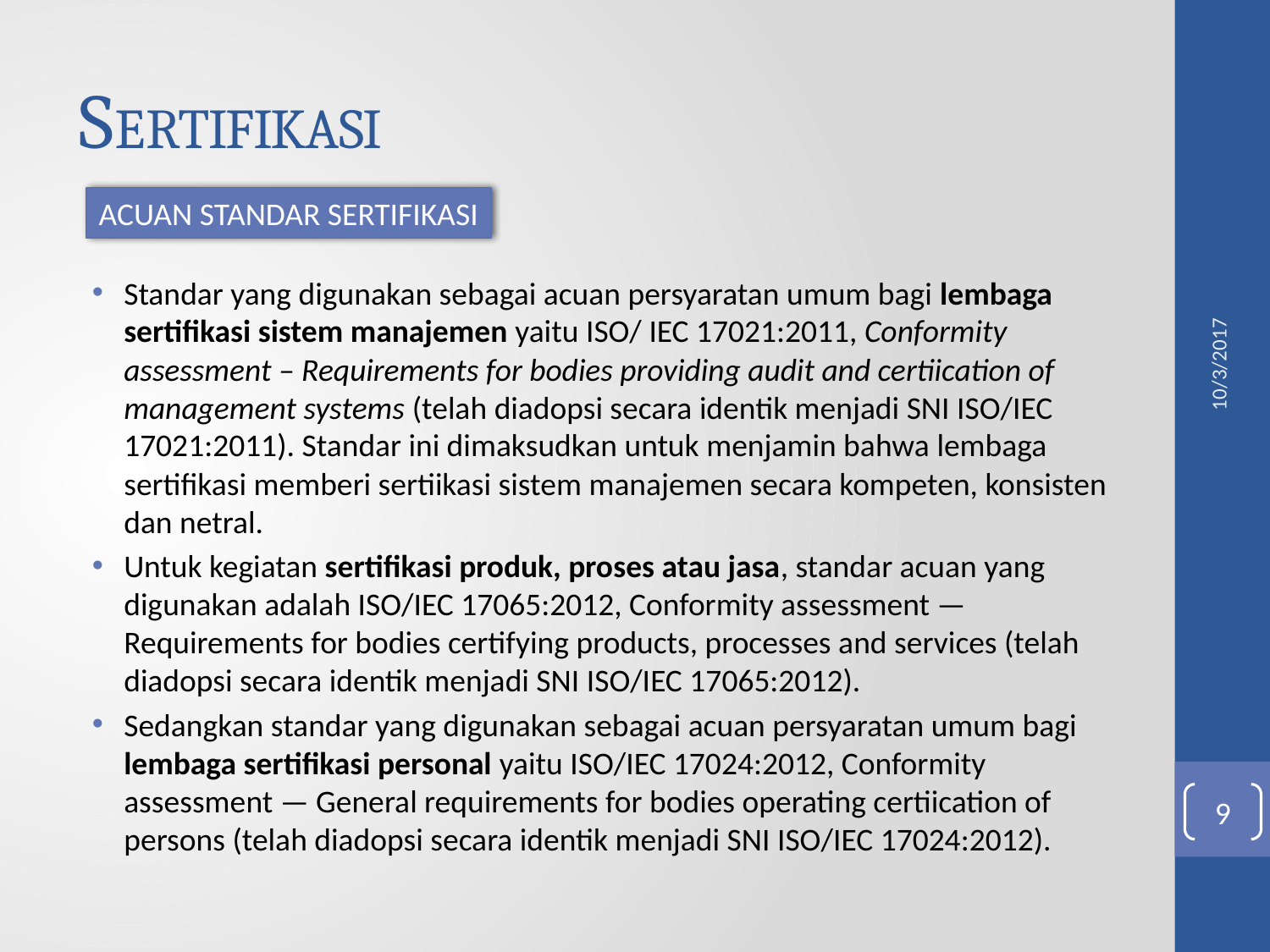

# SERTIFIKASI
ACUAN STANDAR SERTIFIKASI

Standar yang digunakan sebagai acuan persyaratan umum bagi lembaga sertifikasi sistem manajemen yaitu ISO/ IEC 17021:2011, Conformity assessment – Requirements for bodies providing audit and certiication of management systems (telah diadopsi secara identik menjadi SNI ISO/IEC 17021:2011). Standar ini dimaksudkan untuk menjamin bahwa lembaga sertifikasi memberi sertiikasi sistem manajemen secara kompeten, konsisten dan netral.
Untuk kegiatan sertifikasi produk, proses atau jasa, standar acuan yang digunakan adalah ISO/IEC 17065:2012, Conformity assessment — Requirements for bodies certifying products, processes and services (telah diadopsi secara identik menjadi SNI ISO/IEC 17065:2012).
Sedangkan standar yang digunakan sebagai acuan persyaratan umum bagi lembaga sertifikasi personal yaitu ISO/IEC 17024:2012, Conformity assessment — General requirements for bodies operating certiication of persons (telah diadopsi secara identik menjadi SNI ISO/IEC 17024:2012).
10/3/2017
9